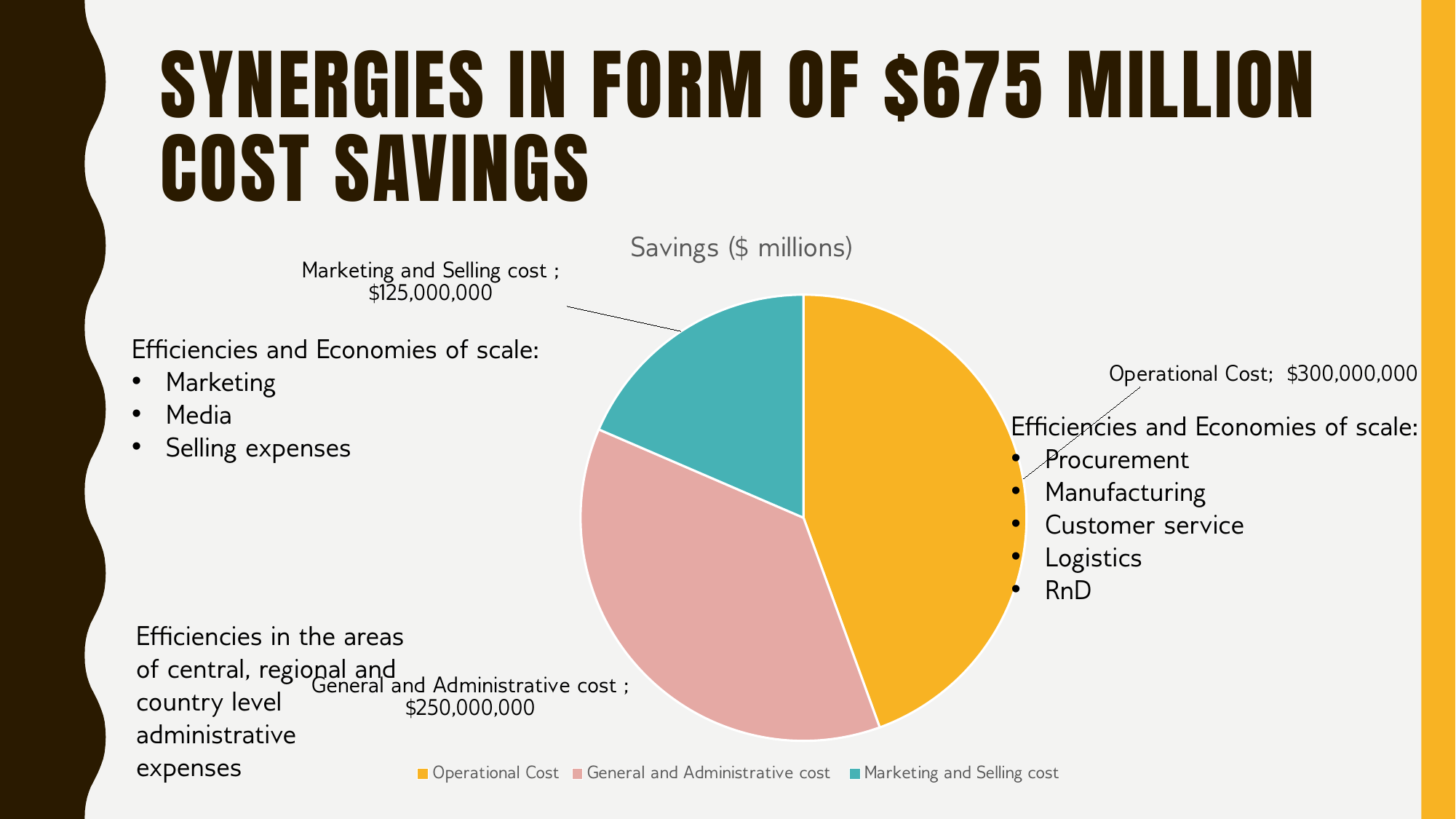

# Synergies in form of $675 million Cost savings

### Chart:

| Category | Savings ($ millions) |
|---|---|
| Operational Cost | 300000000.0 |
| General and Administrative cost  | 250000000.0 |
| Marketing and Selling cost  | 125000000.0 |
Efficiencies and Economies of scale:
Marketing
Media
Selling expenses

Efficiencies and Economies of scale:
Procurement
Manufacturing
Customer service
Logistics
RnD
Efficiencies in the areas of central, regional and country level administrative expenses